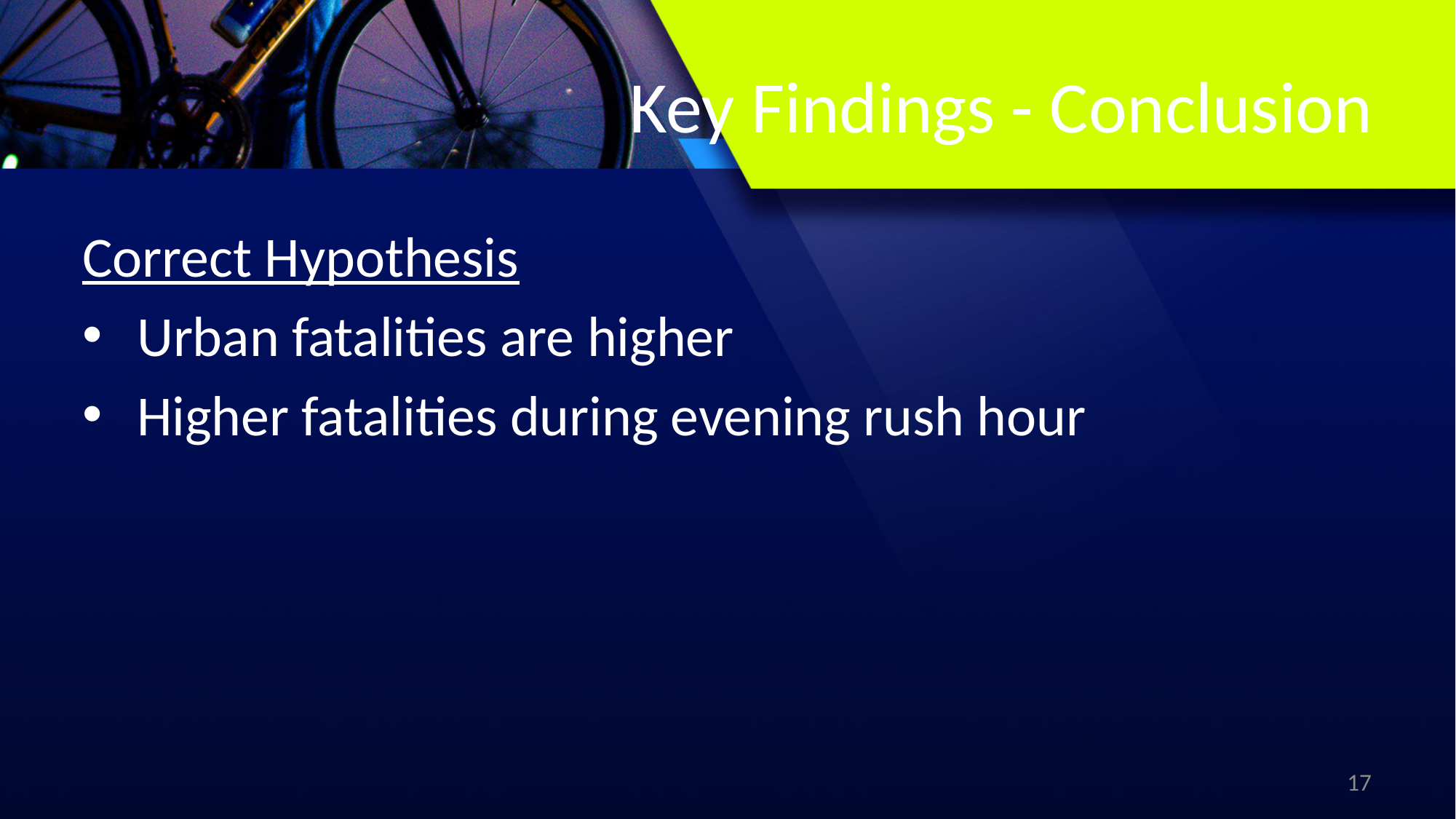

# Key Findings - Conclusion
Correct Hypothesis
Urban fatalities are higher
Higher fatalities during evening rush hour
17